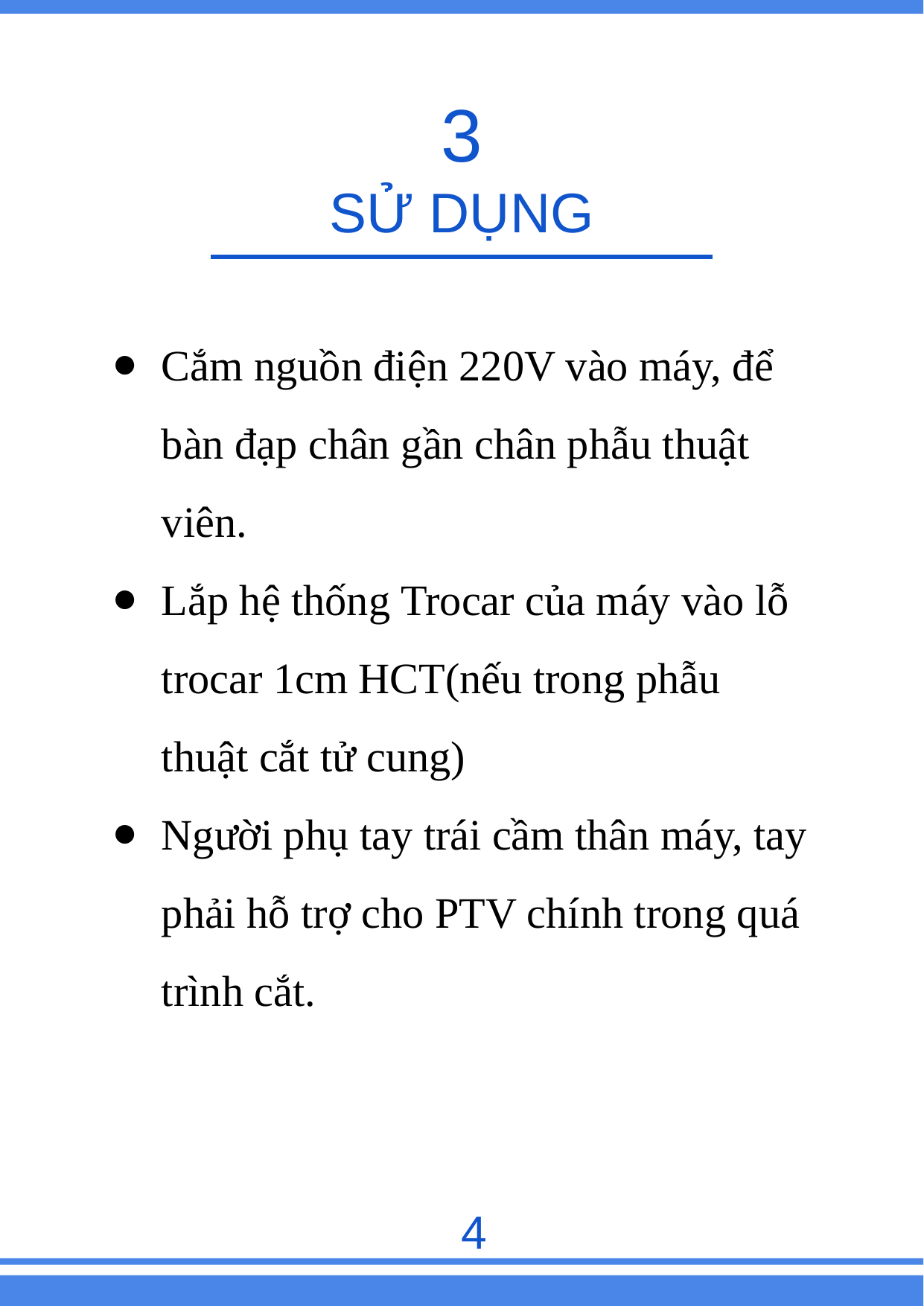

3
SỬ DỤNG
Cắm nguồn điện 220V vào máy, để bàn đạp chân gần chân phẫu thuật viên.
Lắp hệ thống Trocar của máy vào lỗ trocar 1cm HCT(nếu trong phẫu thuật cắt tử cung)
Người phụ tay trái cầm thân máy, tay phải hỗ trợ cho PTV chính trong quá trình cắt.
4